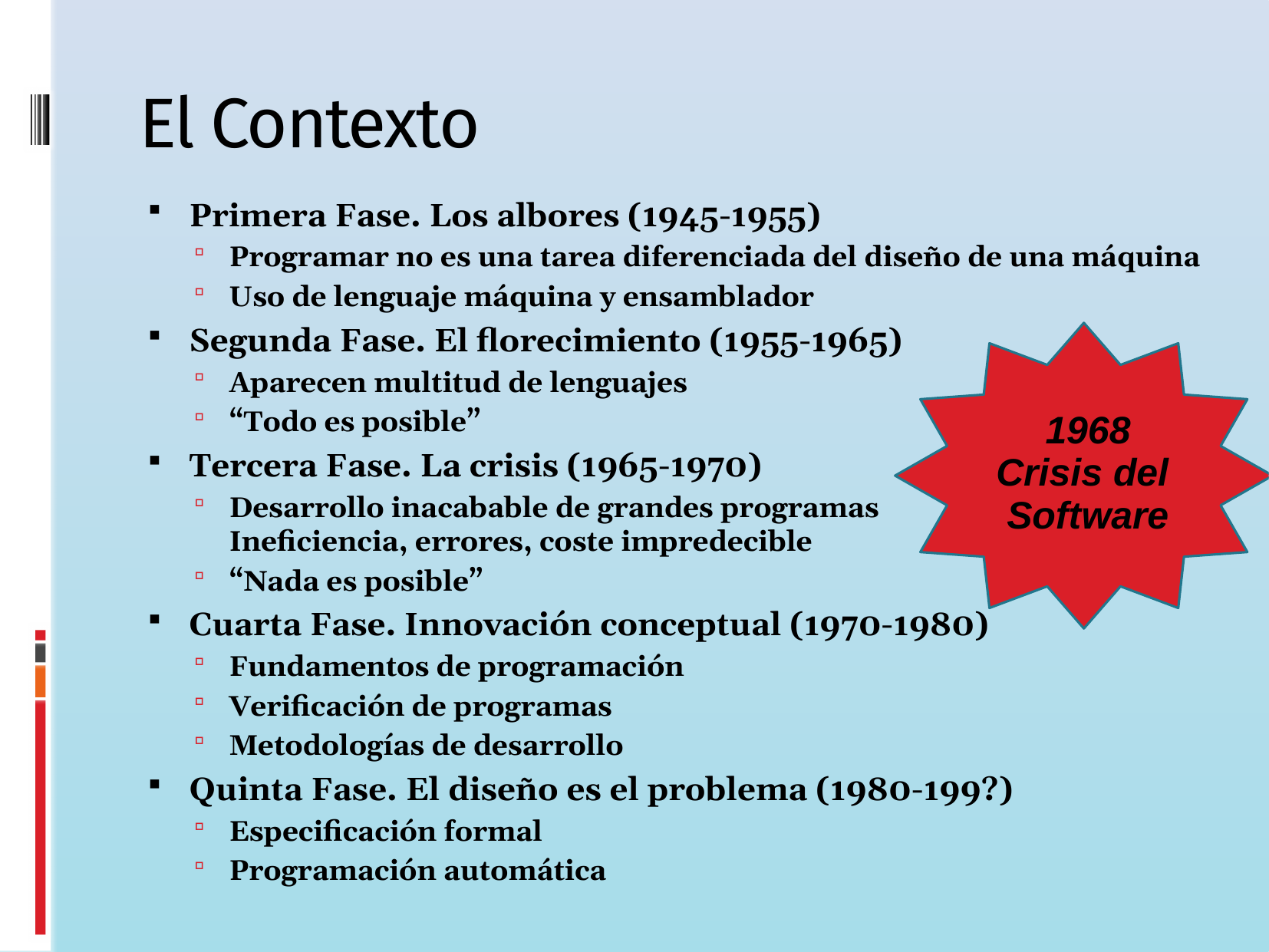

# El Contexto
Primera Fase. Los albores (1945-1955)
Programar no es una tarea diferenciada del diseño de una máquina
Uso de lenguaje máquina y ensamblador
Segunda Fase. El florecimiento (1955-1965)
Aparecen multitud de lenguajes
“Todo es posible”
Tercera Fase. La crisis (1965-1970)
Desarrollo inacabable de grandes programas
Ineficiencia, errores, coste impredecible
“Nada es posible”
Cuarta Fase. Innovación conceptual (1970-1980)
Fundamentos de programación
Verificación de programas
Metodologías de desarrollo
Quinta Fase. El diseño es el problema (1980-199?)
Especificación formal
Programación automática

1968
Crisis del
Software